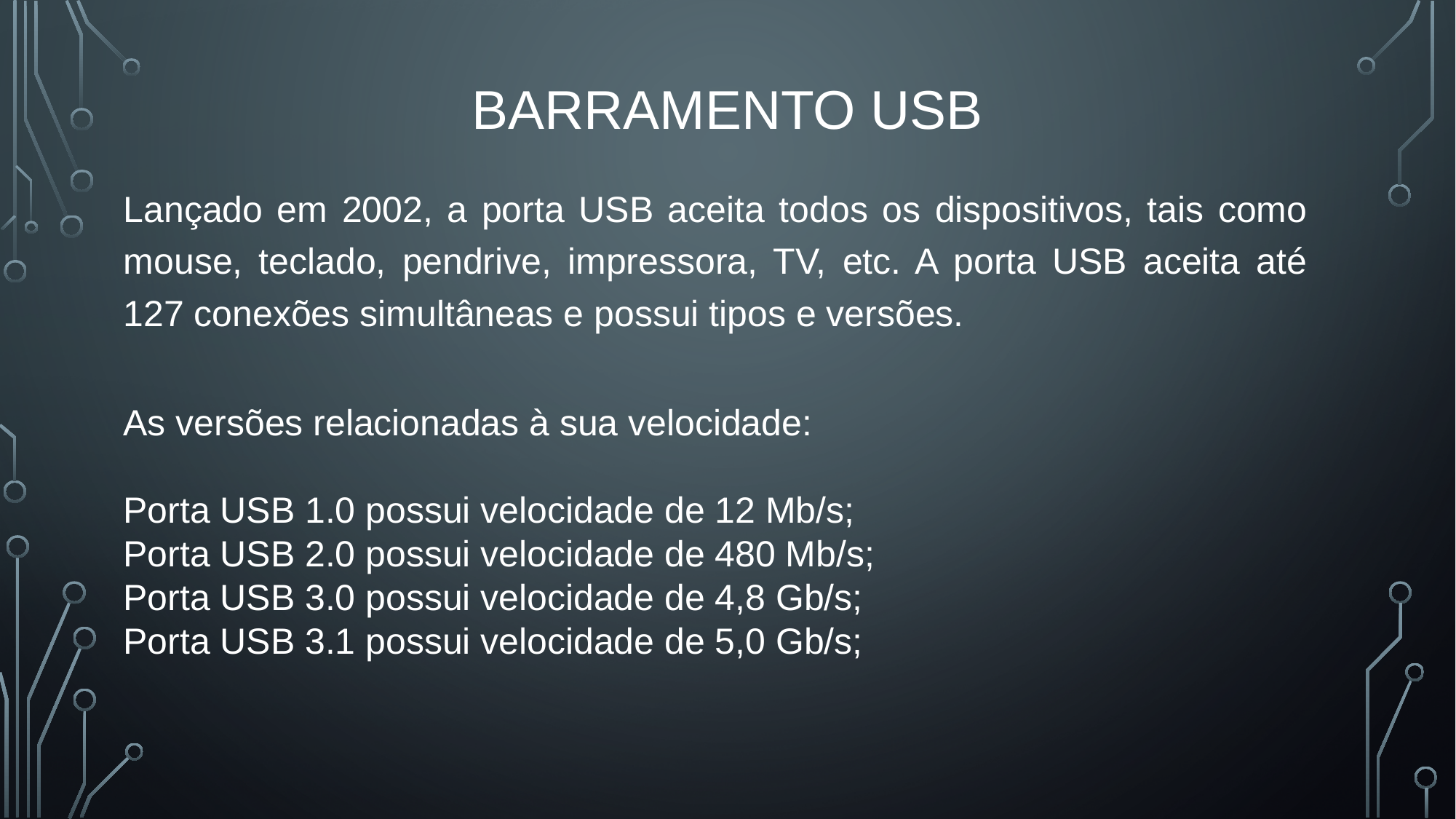

# Barramento USB
Lançado em 2002, a porta USB aceita todos os dispositivos, tais como mouse, teclado, pendrive, impressora, TV, etc. A porta USB aceita até 127 conexões simultâneas e possui tipos e versões.

As versões relacionadas à sua velocidade:

Porta USB 1.0 possui velocidade de 12 Mb/s;
Porta USB 2.0 possui velocidade de 480 Mb/s;
Porta USB 3.0 possui velocidade de 4,8 Gb/s;
Porta USB 3.1 possui velocidade de 5,0 Gb/s;